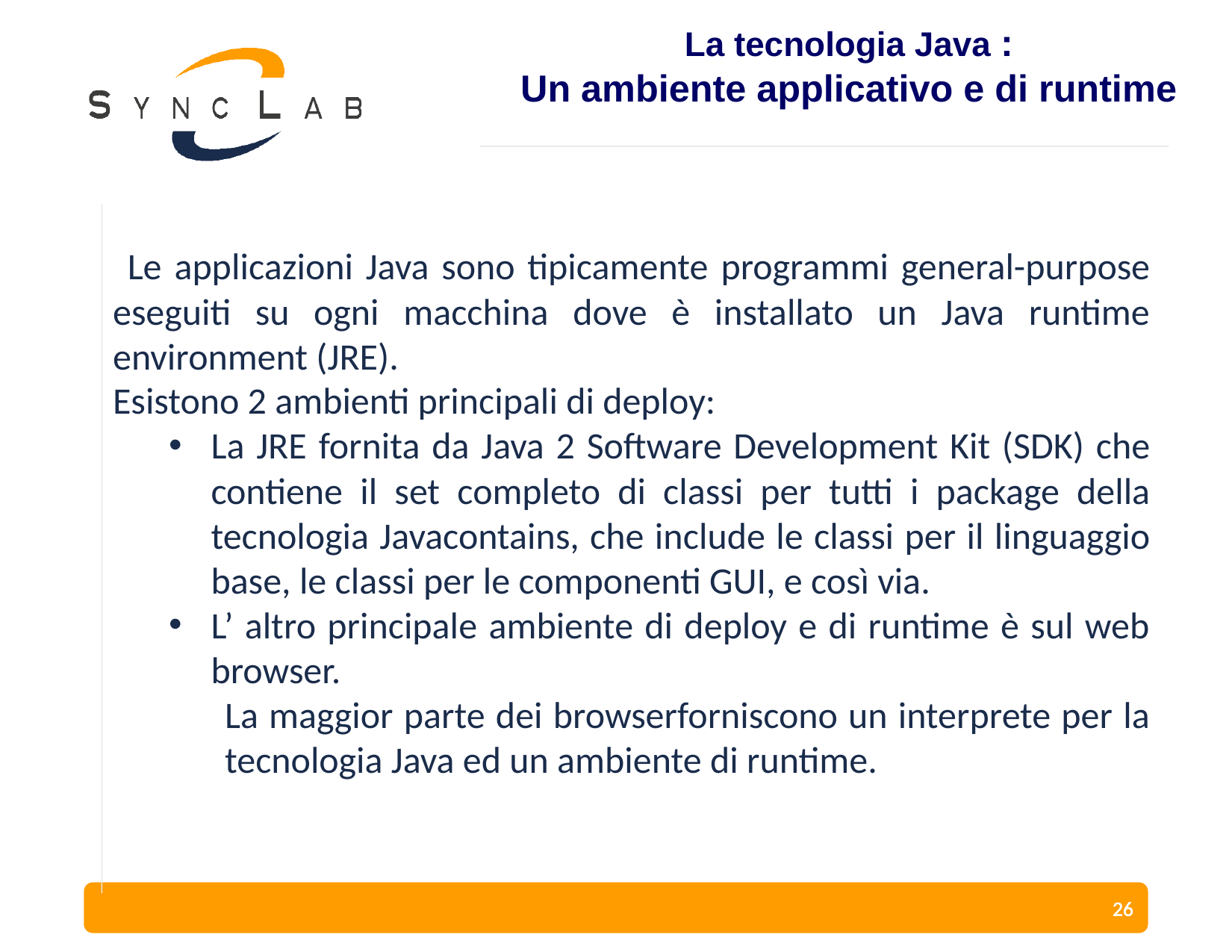

La tecnologia Java :
Un ambiente applicativo e di runtime

 Le applicazioni Java sono tipicamente programmi general-purpose eseguiti su ogni macchina dove è installato un Java runtime environment (JRE).
Esistono 2 ambienti principali di deploy:
La JRE fornita da Java 2 Software Development Kit (SDK) che contiene il set completo di classi per tutti i package della tecnologia Javacontains, che include le classi per il linguaggio base, le classi per le componenti GUI, e così via.
L’ altro principale ambiente di deploy e di runtime è sul web browser.
La maggior parte dei browserforniscono un interprete per la tecnologia Java ed un ambiente di runtime.

26